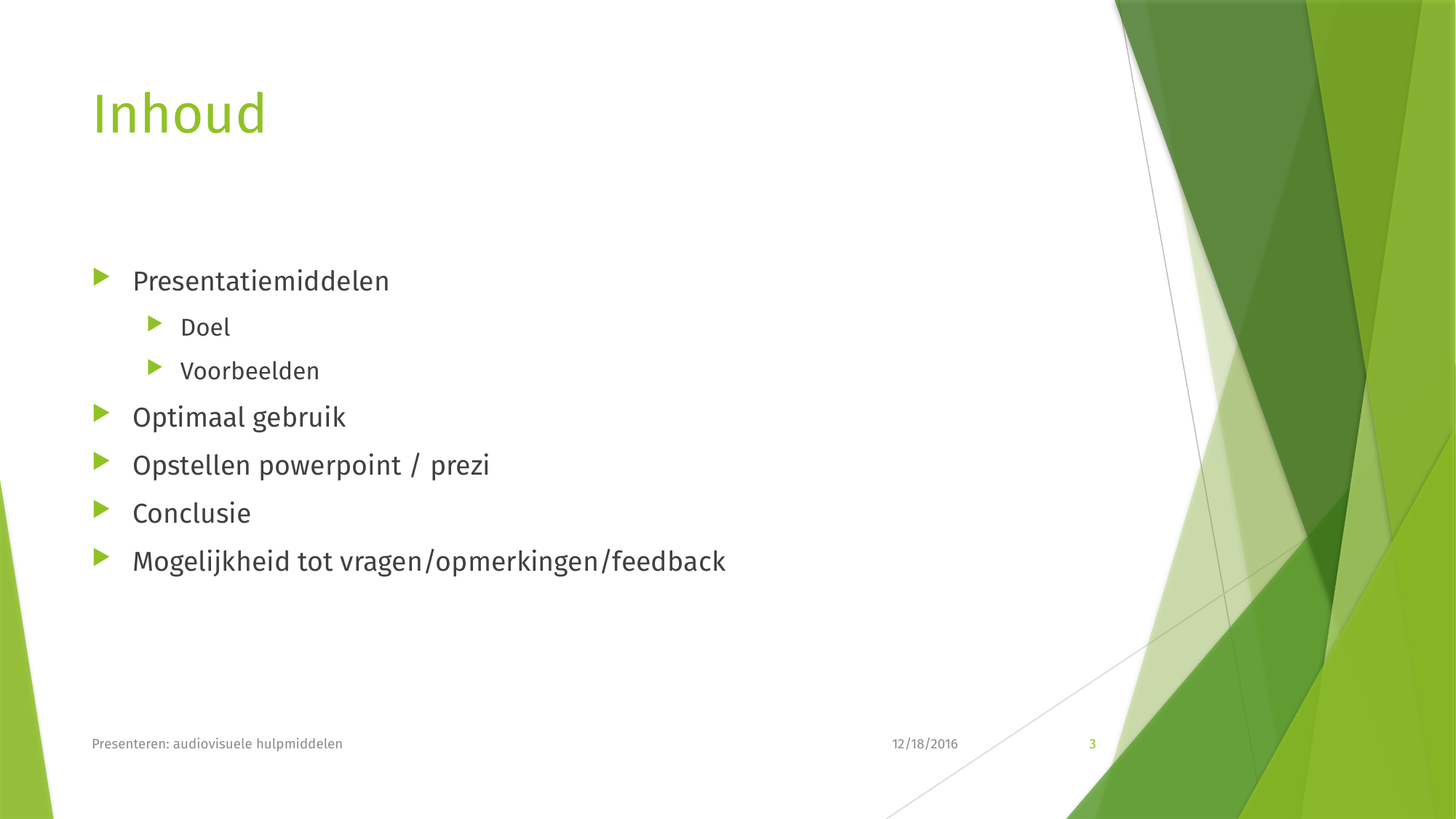

# Inhoud
Presentatiemiddelen
Doel
Voorbeelden
Optimaal gebruik
Opstellen powerpoint / prezi
Conclusie
Mogelijkheid tot vragen/opmerkingen/feedback
Presenteren: audiovisuele hulpmiddelen
12/18/2016
3